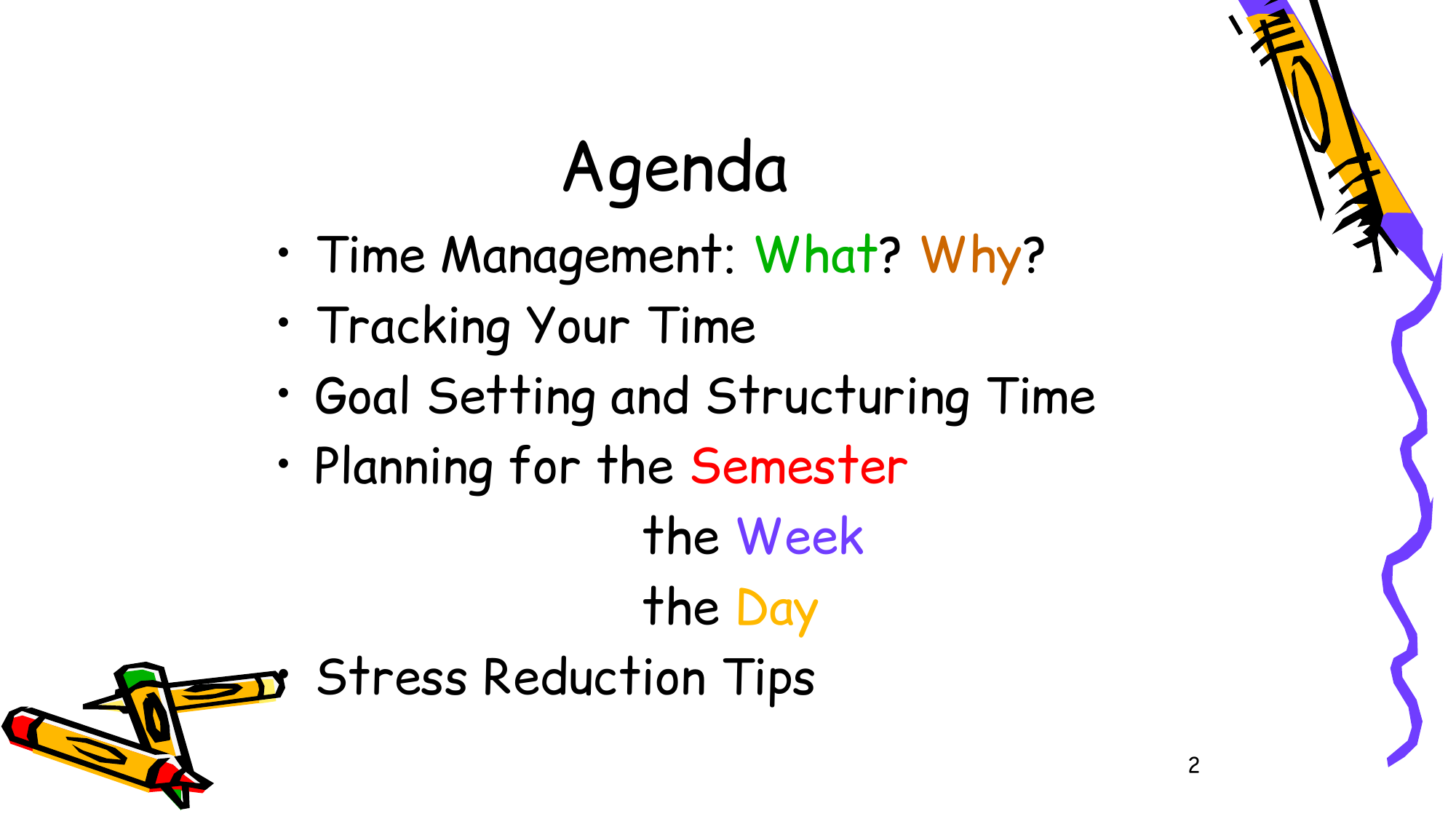

Agenda
Time Management: What? Why?
Tracking Your Time
Goal Setting and Structuring Time
Planning for the Semester
				the Week
				the Day
Stress Reduction Tips
2